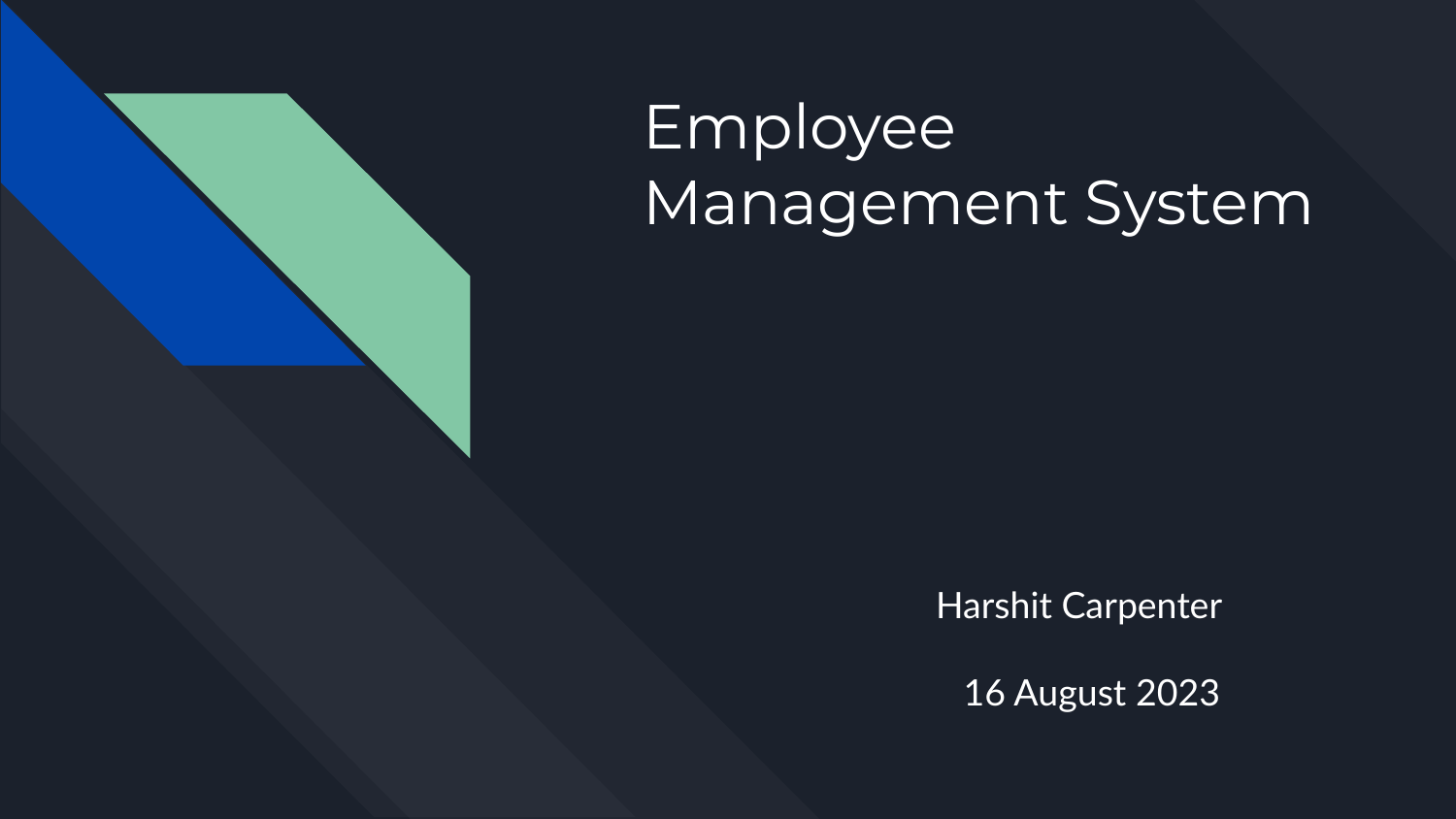

# Employee Management System
Harshit Carpenter

   16 August 2023